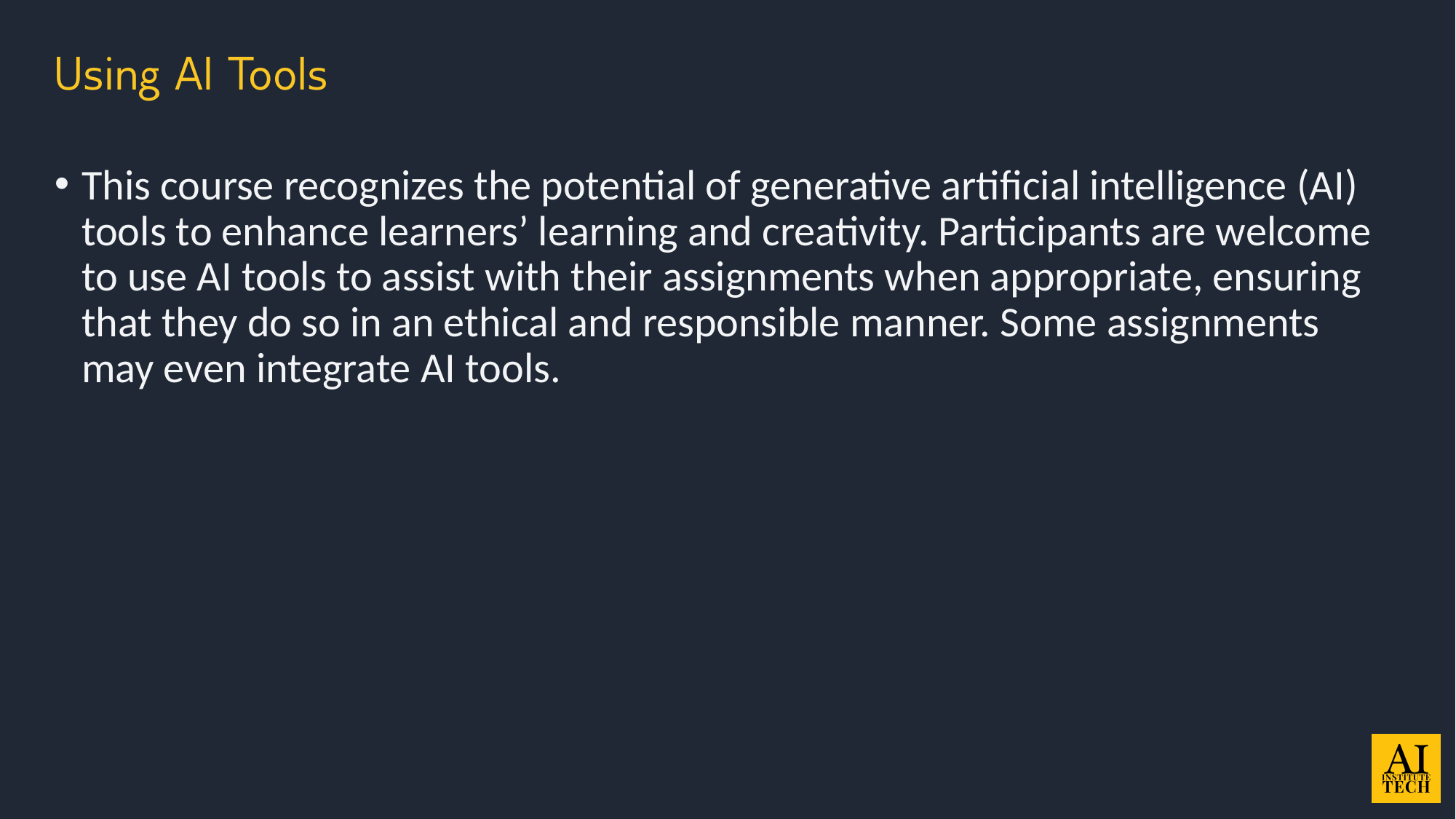

# Using AI Tools
This course recognizes the potential of generative artificial intelligence (AI) tools to enhance learners’ learning and creativity. Participants are welcome to use AI tools to assist with their assignments when appropriate, ensuring that they do so in an ethical and responsible manner. Some assignments may even integrate AI tools.